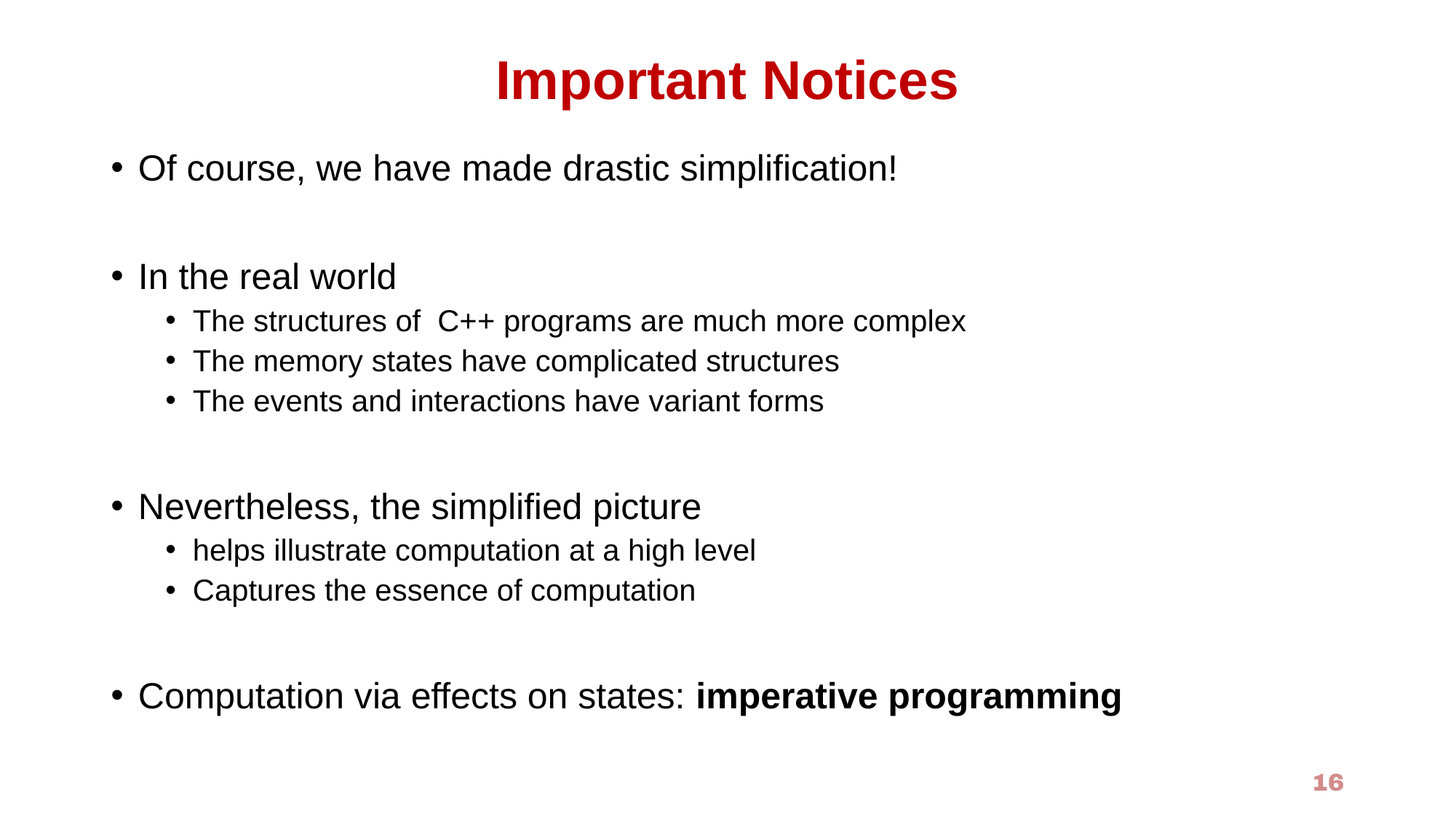

# Important Notices
Of course, we have made drastic simplification!

In the real world
The structures of  C++ programs are much more complex
The memory states have complicated structures
The events and interactions have variant forms

Nevertheless, the simplified picture
helps illustrate computation at a high level
Captures the essence of computation

Computation via effects on states: imperative programming
16